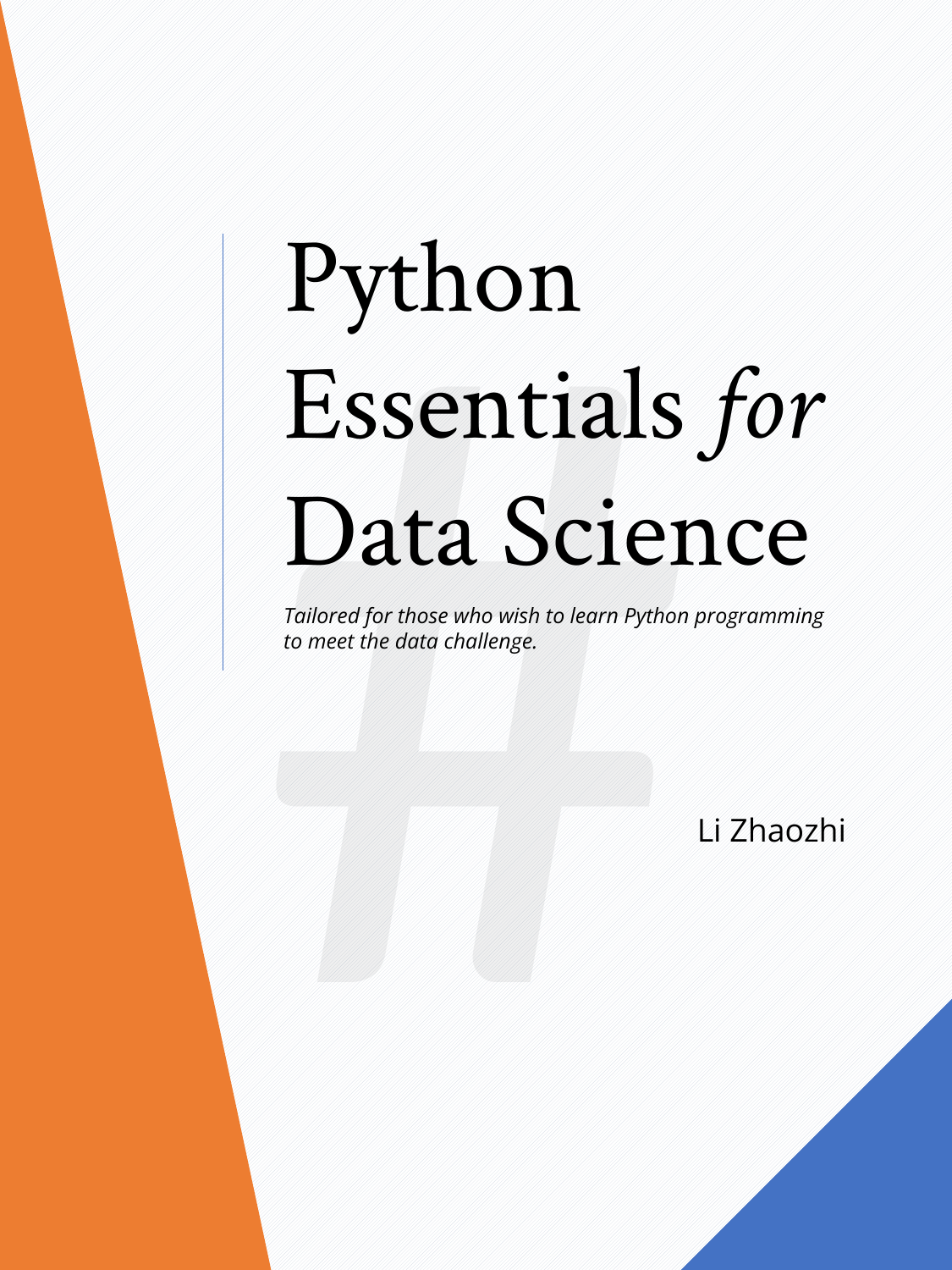

#
Python Essentials for Data Science
Tailored for those who wish to learn Python programming to meet the data challenge.
Li Zhaozhi